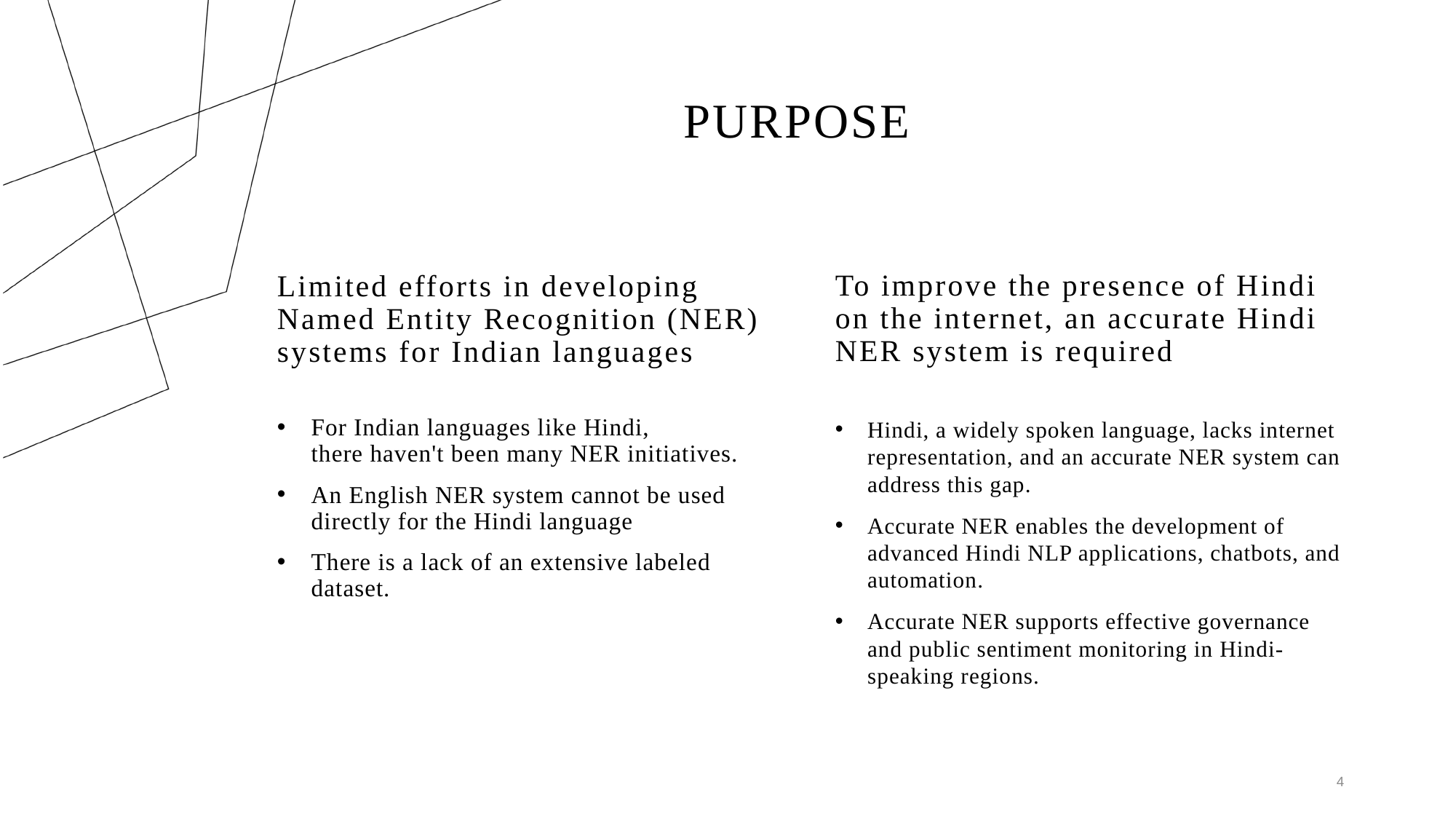

# Purpose
To improve the presence of Hindi on the internet, an accurate Hindi NER system is required
Limited efforts in developing Named Entity Recognition (NER) systems for Indian languages
For Indian languages like Hindi, there haven't been many NER initiatives.
An English NER system cannot be used directly for the Hindi language
There is a lack of an extensive labeled dataset.
Hindi, a widely spoken language, lacks internet representation, and an accurate NER system can address this gap.
Accurate NER enables the development of advanced Hindi NLP applications, chatbots, and automation.
Accurate NER supports effective governance and public sentiment monitoring in Hindi-speaking regions.
4